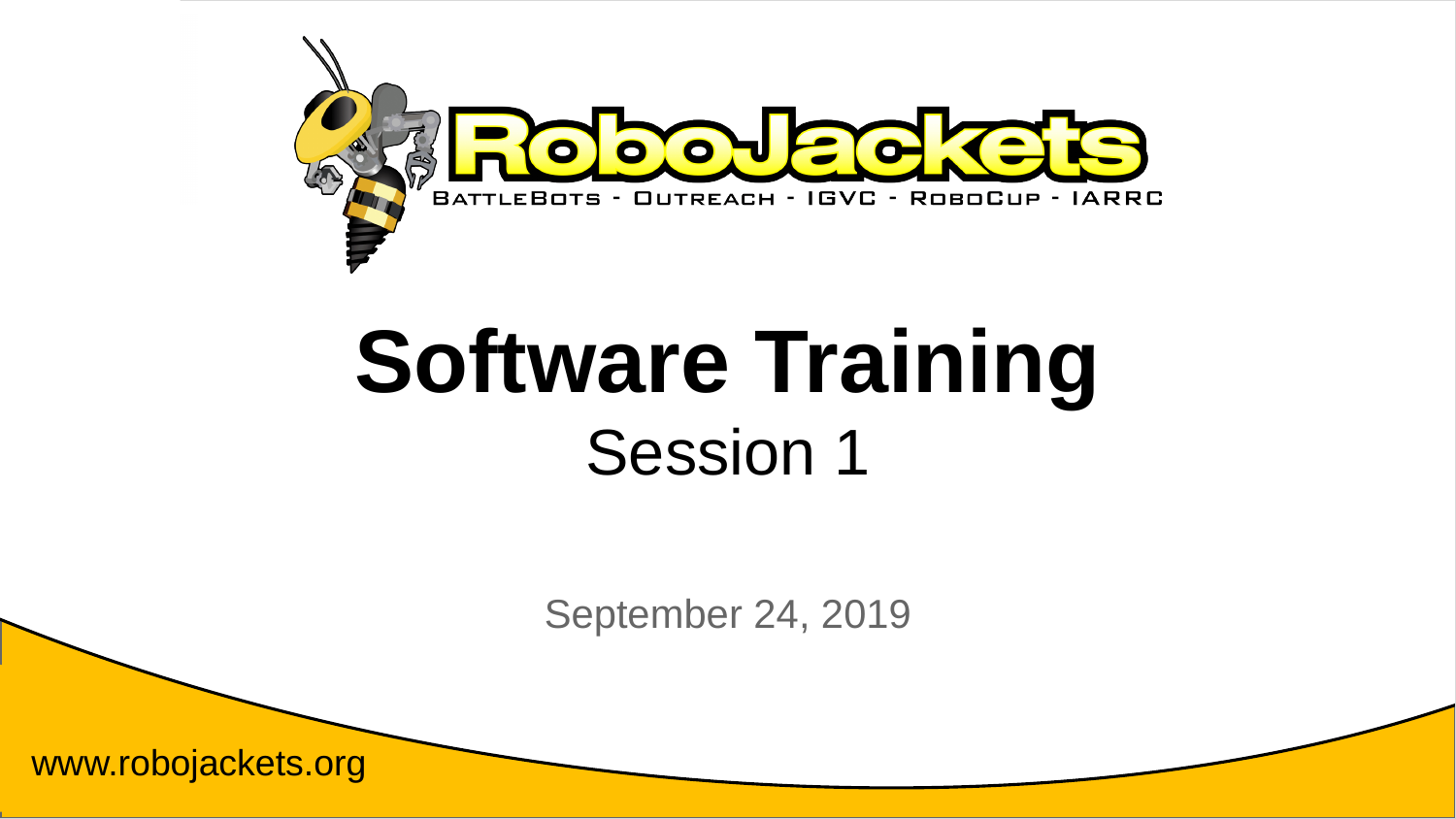

# Software Training
Session 1
September 24, 2019